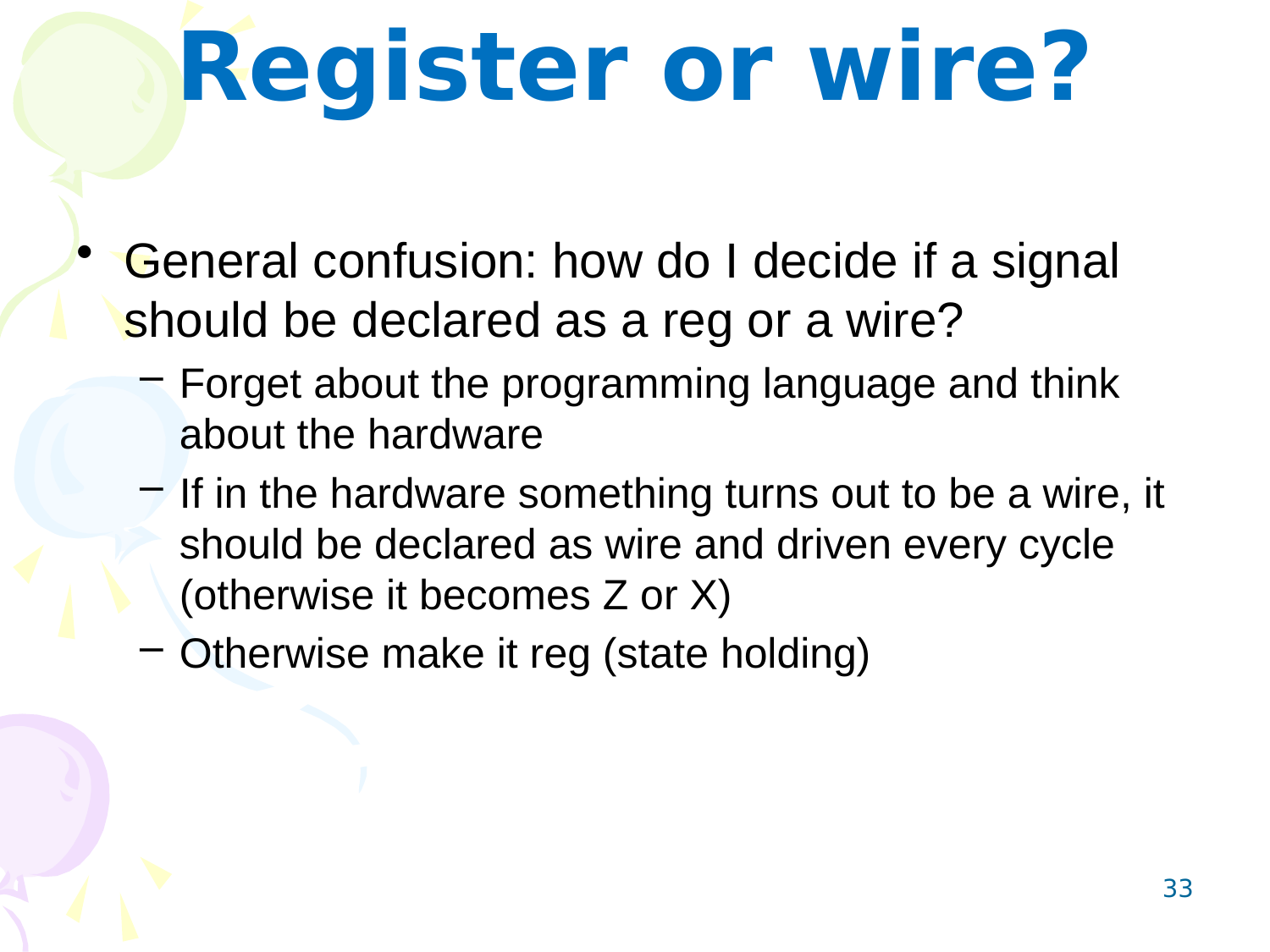

# Register or wire?
General confusion: how do I decide if a signal should be declared as a reg or a wire?
Forget about the programming language and think about the hardware
If in the hardware something turns out to be a wire, it should be declared as wire and driven every cycle (otherwise it becomes Z or X)
Otherwise make it reg (state holding)
33